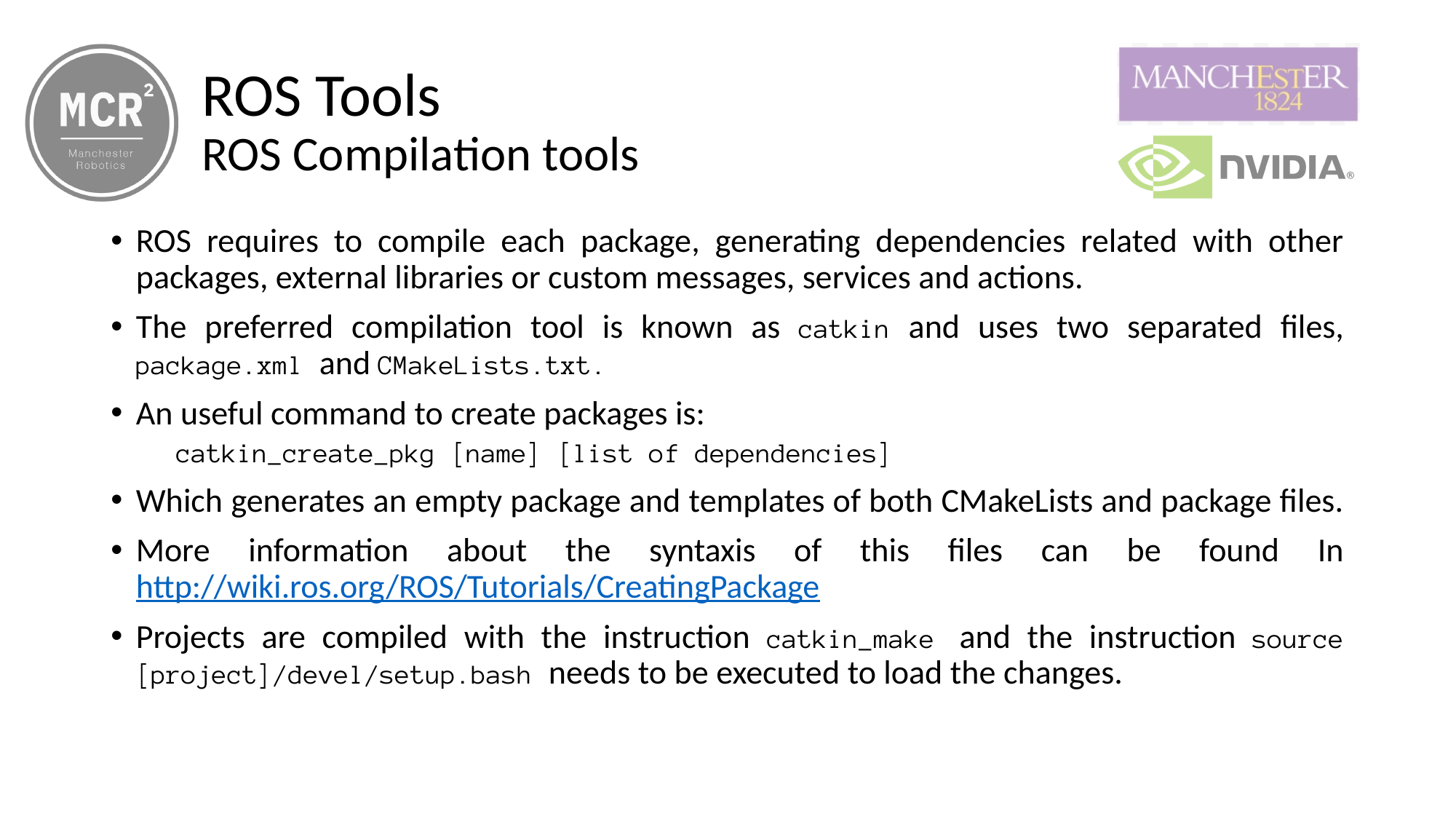

# ROS Tools ROS Compilation tools
ROS requires to compile each package, generating dependencies related with other packages, external libraries or custom messages, services and actions.
The preferred compilation tool is known as catkin and uses two separated files, package.xml and CMakeLists.txt.
An useful command to create packages is:
 catkin_create_pkg [name] [list of dependencies]
Which generates an empty package and templates of both CMakeLists and package files.
More information about the syntaxis of this files can be found In http://wiki.ros.org/ROS/Tutorials/CreatingPackage
Projects are compiled with the instruction catkin_make and the instruction source [project]/devel/setup.bash needs to be executed to load the changes.